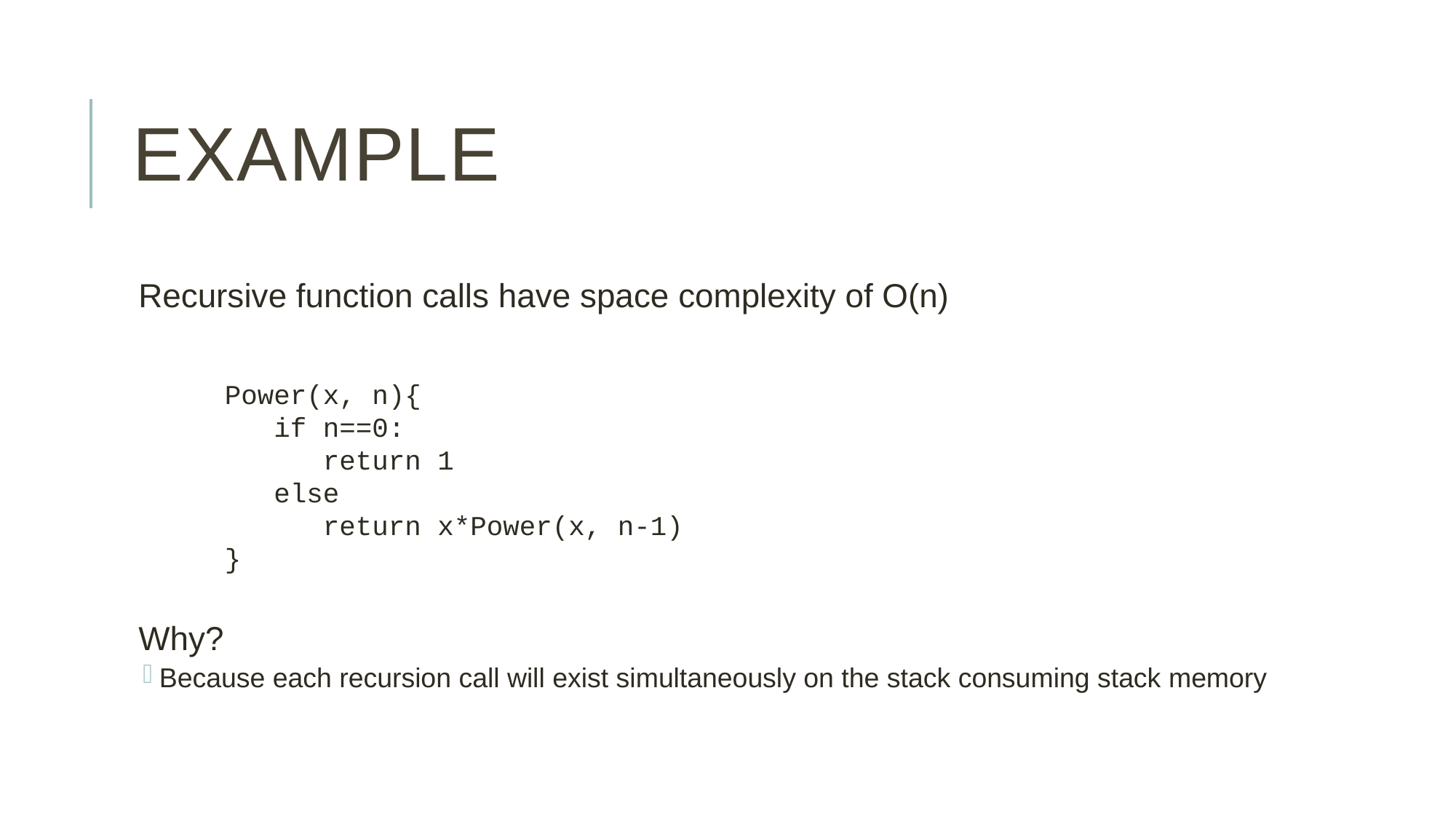

# Example
Recursive function calls have space complexity of O(n)

Why?
Because each recursion call will exist simultaneously on the stack consuming stack memory
Power(x, n){
   if n==0:
      return 1
   else
      return x*Power(x, n-1)
}